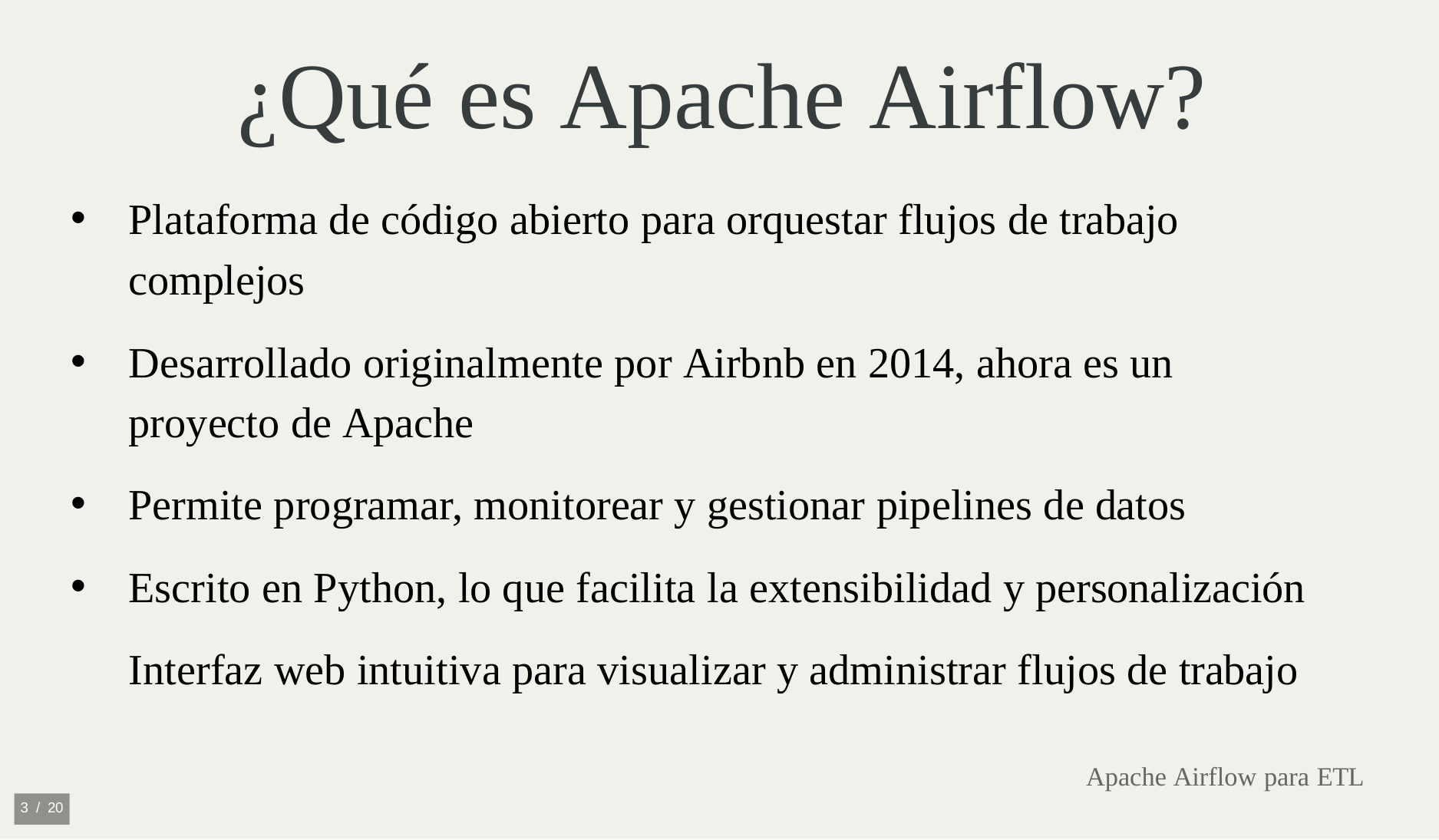

# ¿Qué es Apache Airflow?
Plataforma de código abierto para orquestar flujos de trabajo complejos
Desarrollado originalmente por Airbnb en 2014, ahora es un proyecto de Apache
Permite programar, monitorear y gestionar pipelines de datos
Escrito en Python, lo que facilita la extensibilidad y personalización Interfaz web intuitiva para visualizar y administrar flujos de trabajo
Apache Airflow para ETL

3 / 20